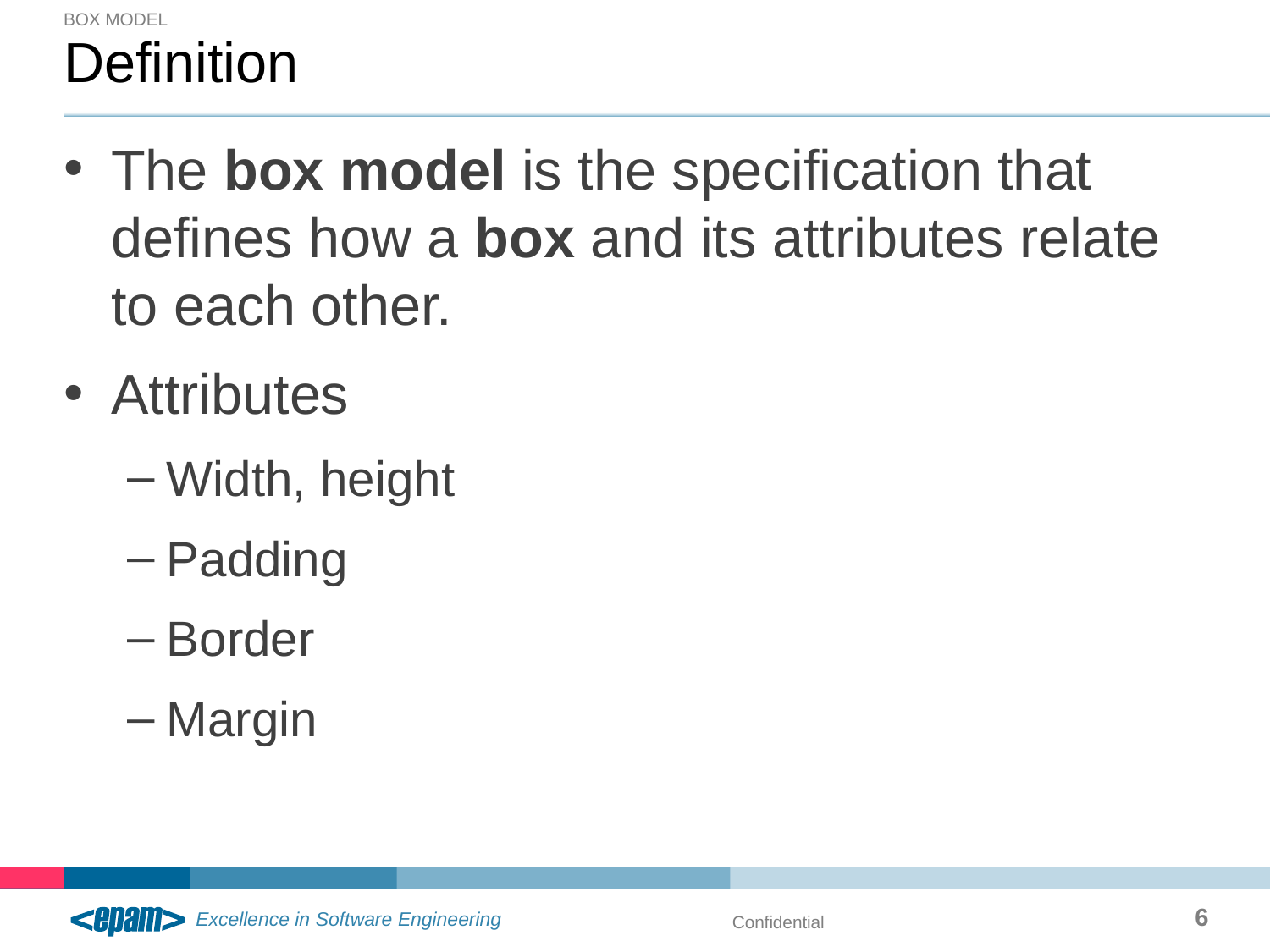

Box model
# Definition
The box model is the specification that defines how a box and its attributes relate to each other.
Attributes
Width, height
Padding
Border
Margin
6
Confidential